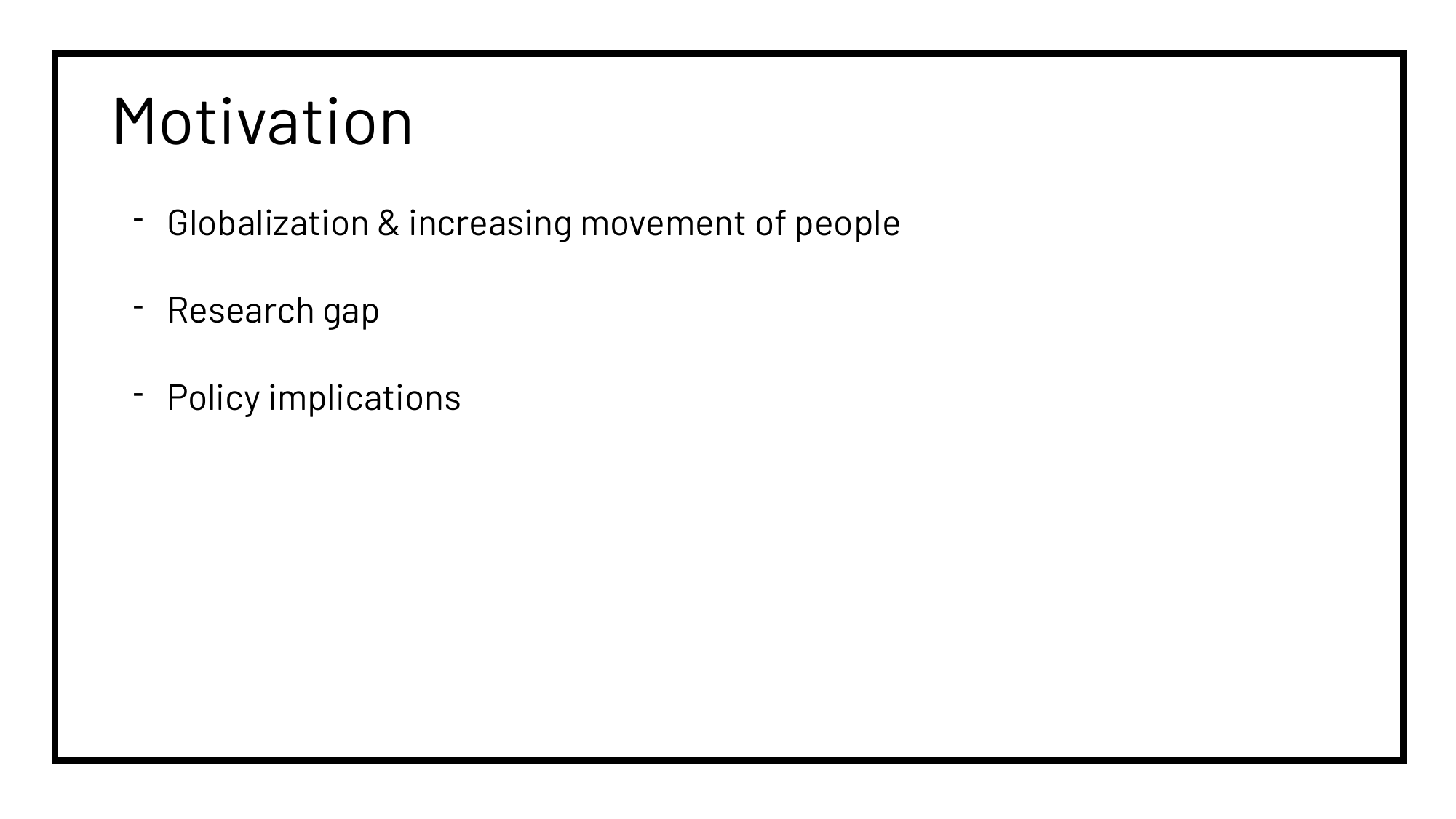

# Motivation

Globalization & increasing movement of people

Research gap

Policy implications